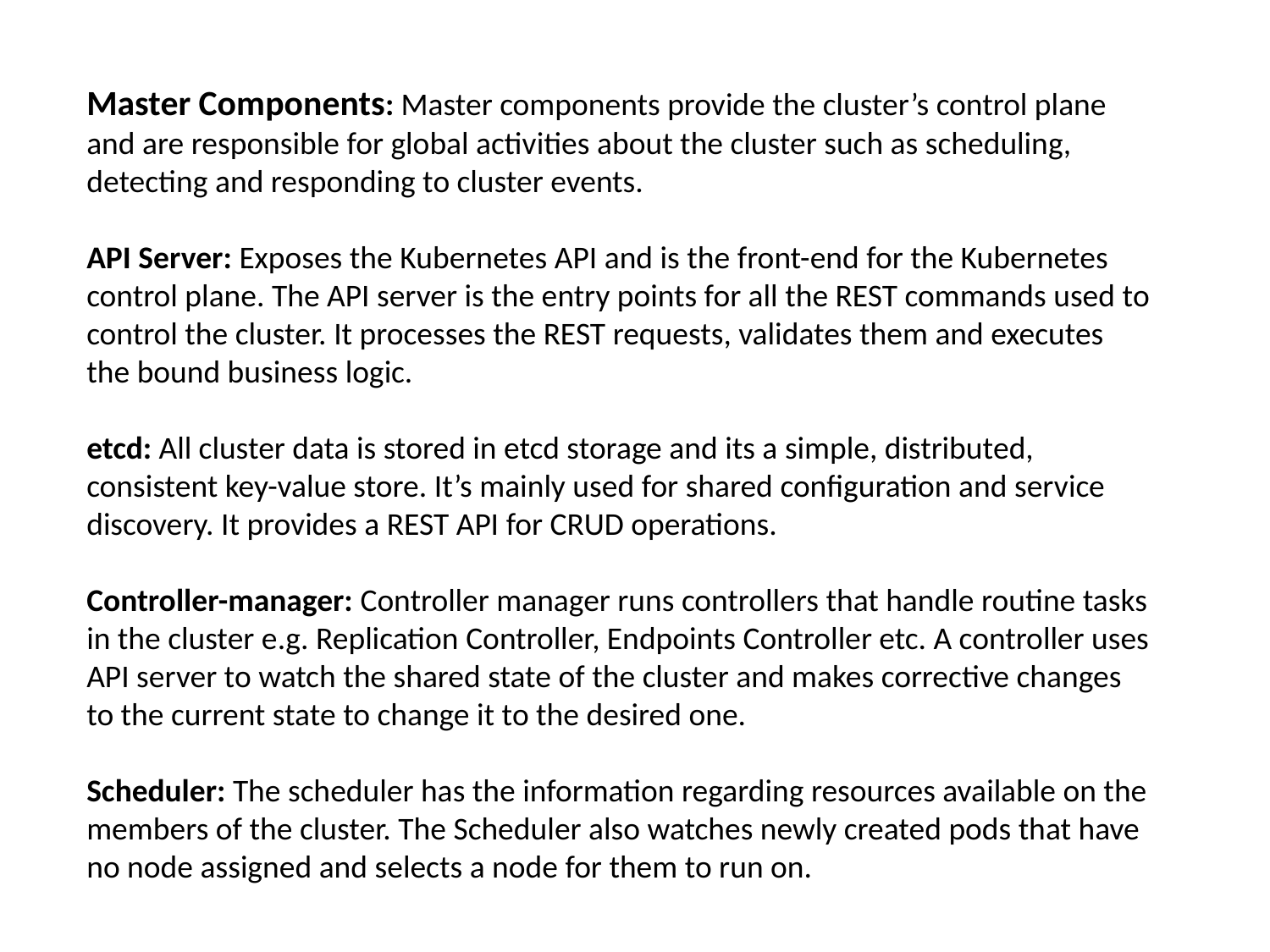

Master Components: Master components provide the cluster’s control plane and are responsible for global activities about the cluster such as scheduling, detecting and responding to cluster events.

API Server: Exposes the Kubernetes API and is the front-end for the Kubernetes control plane. The API server is the entry points for all the REST commands used to control the cluster. It processes the REST requests, validates them and executes the bound business logic.

etcd: All cluster data is stored in etcd storage and its a simple, distributed, consistent key-value store. It’s mainly used for shared configuration and service discovery. It provides a REST API for CRUD operations.

Controller-manager: Controller manager runs controllers that handle routine tasks in the cluster e.g. Replication Controller, Endpoints Controller etc. A controller uses API server to watch the shared state of the cluster and makes corrective changes to the current state to change it to the desired one.

Scheduler: The scheduler has the information regarding resources available on the members of the cluster. The Scheduler also watches newly created pods that have no node assigned and selects a node for them to run on.